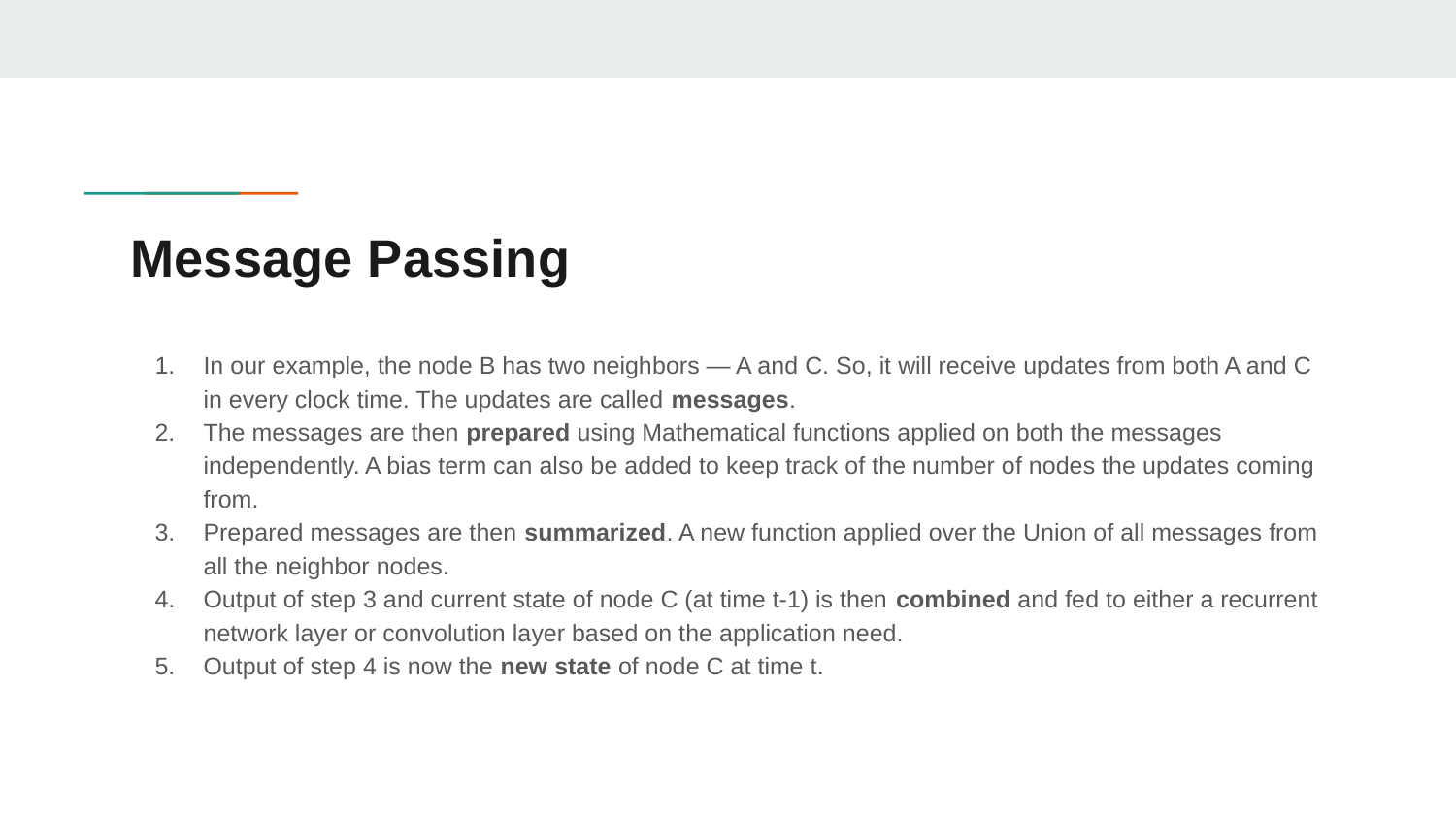

# Message Passing
In our example, the node B has two neighbors — A and C. So, it will receive updates from both A and C in every clock time. The updates are called messages.
The messages are then prepared using Mathematical functions applied on both the messages independently. A bias term can also be added to keep track of the number of nodes the updates coming from.
Prepared messages are then summarized. A new function applied over the Union of all messages from all the neighbor nodes.
Output of step 3 and current state of node C (at time t-1) is then combined and fed to either a recurrent network layer or convolution layer based on the application need.
Output of step 4 is now the new state of node C at time t.